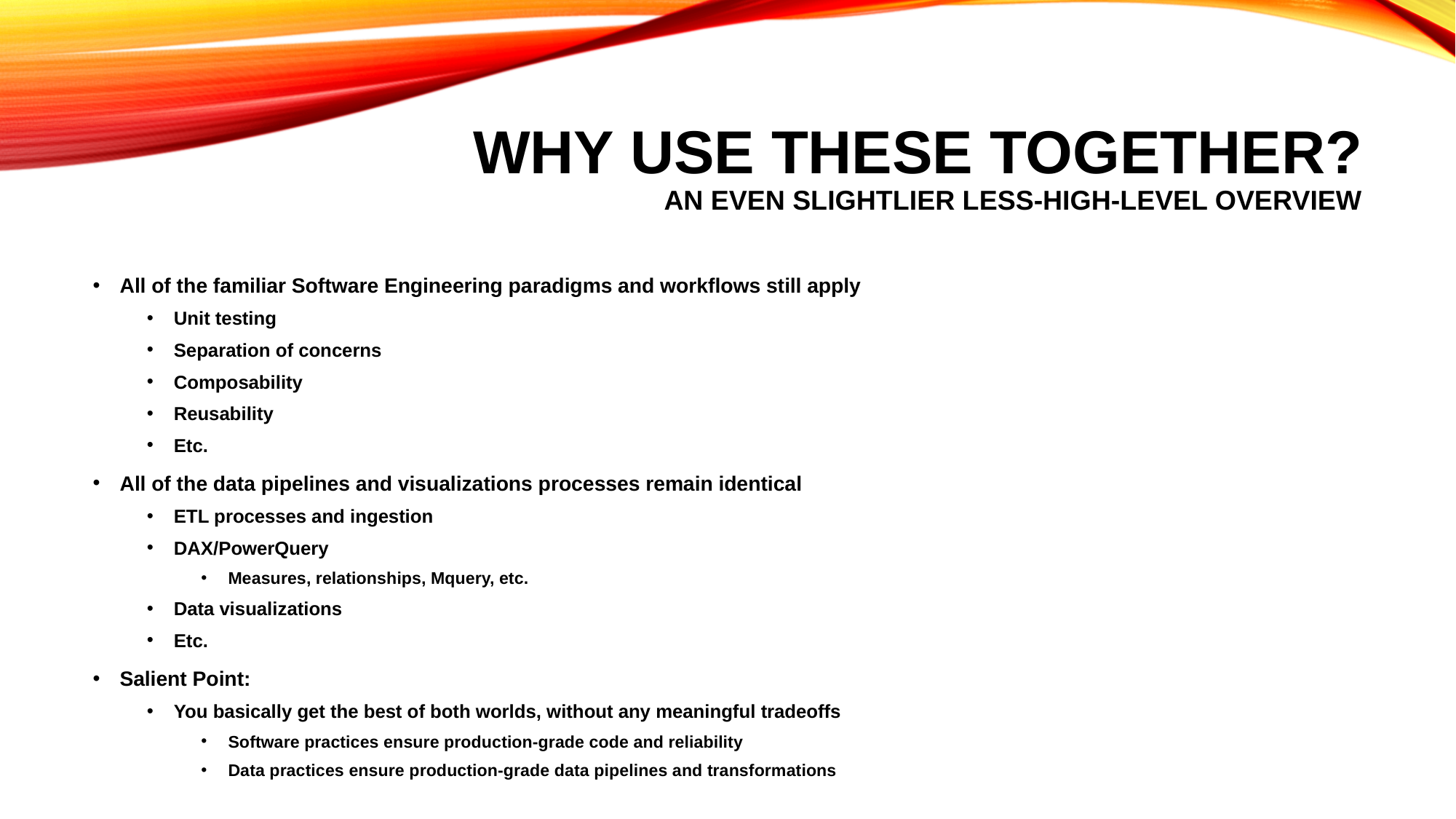

# Why Use These Together? AN even Slightlier Less-High-Level Overview
All of the familiar Software Engineering paradigms and workflows still apply
Unit testing
Separation of concerns
Composability
Reusability
Etc.
All of the data pipelines and visualizations processes remain identical
ETL processes and ingestion
DAX/PowerQuery
Measures, relationships, Mquery, etc.
Data visualizations
Etc.
Salient Point:
You basically get the best of both worlds, without any meaningful tradeoffs
Software practices ensure production-grade code and reliability
Data practices ensure production-grade data pipelines and transformations